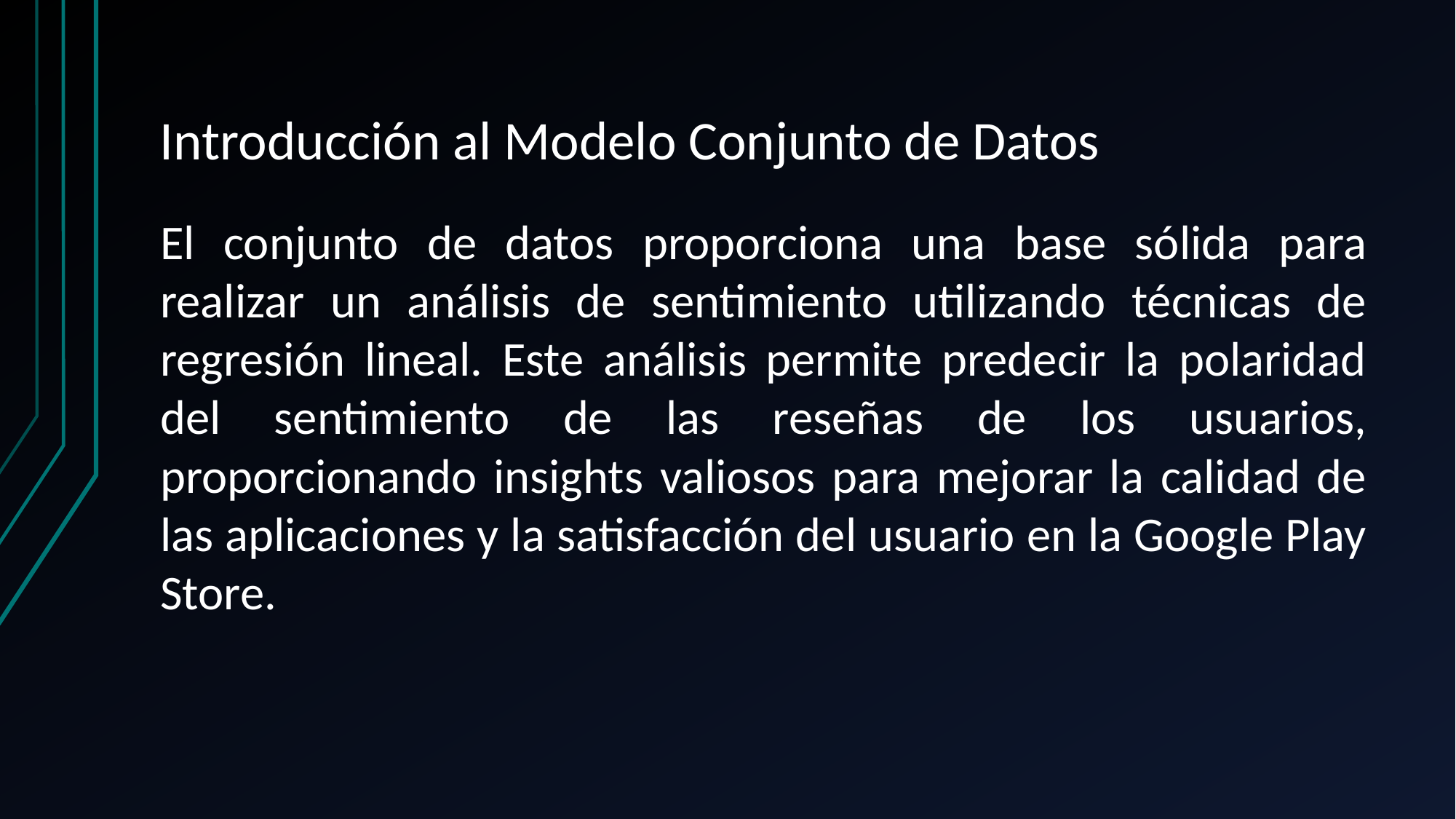

# Introducción al Modelo Conjunto de Datos
El conjunto de datos proporciona una base sólida para realizar un análisis de sentimiento utilizando técnicas de regresión lineal. Este análisis permite predecir la polaridad del sentimiento de las reseñas de los usuarios, proporcionando insights valiosos para mejorar la calidad de las aplicaciones y la satisfacción del usuario en la Google Play Store.